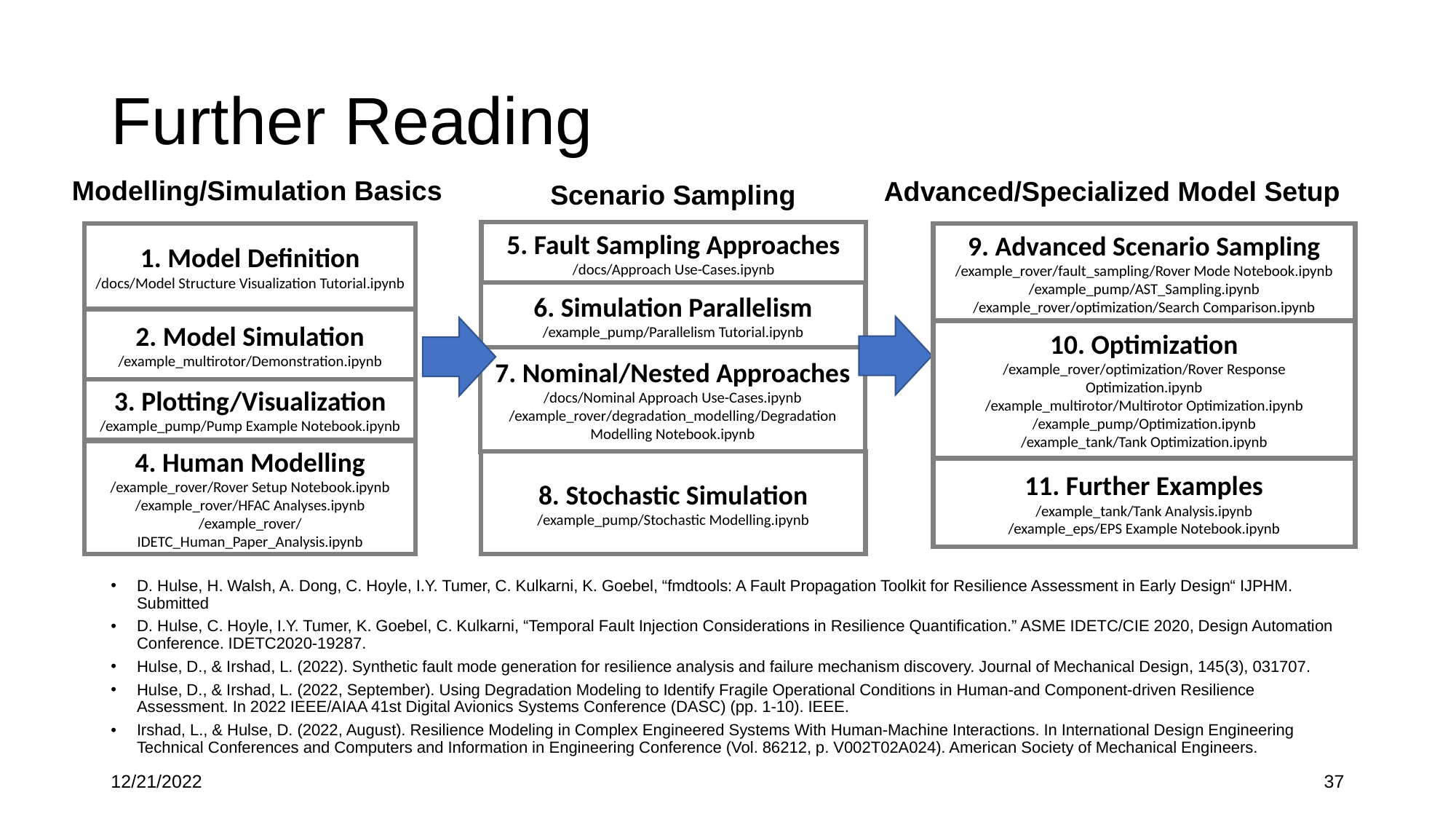

# Further Reading
Modelling/Simulation Basics
Advanced/Specialized Model Setup
Scenario Sampling
5. Fault Sampling Approaches
/docs/Approach Use-Cases.ipynb
1. Model Definition
/docs/Model Structure Visualization Tutorial.ipynb
9. Advanced Scenario Sampling
/example_rover/fault_sampling/Rover Mode Notebook.ipynb
/example_pump/AST_Sampling.ipynb
/example_rover/optimization/Search Comparison.ipynb
6. Simulation Parallelism
/example_pump/Parallelism Tutorial.ipynb
2. Model Simulation
/example_multirotor/Demonstration.ipynb

10. Optimization
/example_rover/optimization/Rover Response Optimization.ipynb
/example_multirotor/Multirotor Optimization.ipynb
/example_pump/Optimization.ipynb
/example_tank/Tank Optimization.ipynb
7. Nominal/Nested Approaches
/docs/Nominal Approach Use-Cases.ipynb
/example_rover/degradation_modelling/Degradation Modelling Notebook.ipynb
3. Plotting/Visualization
/example_pump/Pump Example Notebook.ipynb
4. Human Modelling
/example_rover/Rover Setup Notebook.ipynb
/example_rover/HFAC Analyses.ipynb
/example_rover/IDETC_Human_Paper_Analysis.ipynb
8. Stochastic Simulation
/example_pump/Stochastic Modelling.ipynb
11. Further Examples
/example_tank/Tank Analysis.ipynb
/example_eps/EPS Example Notebook.ipynb
D. Hulse, H. Walsh, A. Dong, C. Hoyle, I.Y. Tumer, C. Kulkarni, K. Goebel, “fmdtools: A Fault Propagation Toolkit for Resilience Assessment in Early Design“ IJPHM. Submitted
D. Hulse, C. Hoyle, I.Y. Tumer, K. Goebel, C. Kulkarni, “Temporal Fault Injection Considerations in Resilience Quantification.” ASME IDETC/CIE 2020, Design Automation Conference. IDETC2020-19287.
Hulse, D., & Irshad, L. (2022). Synthetic fault mode generation for resilience analysis and failure mechanism discovery. Journal of Mechanical Design, 145(3), 031707.
Hulse, D., & Irshad, L. (2022, September). Using Degradation Modeling to Identify Fragile Operational Conditions in Human-and Component-driven Resilience Assessment. In 2022 IEEE/AIAA 41st Digital Avionics Systems Conference (DASC) (pp. 1-10). IEEE.
Irshad, L., & Hulse, D. (2022, August). Resilience Modeling in Complex Engineered Systems With Human-Machine Interactions. In International Design Engineering Technical Conferences and Computers and Information in Engineering Conference (Vol. 86212, p. V002T02A024). American Society of Mechanical Engineers.
12/21/2022
37